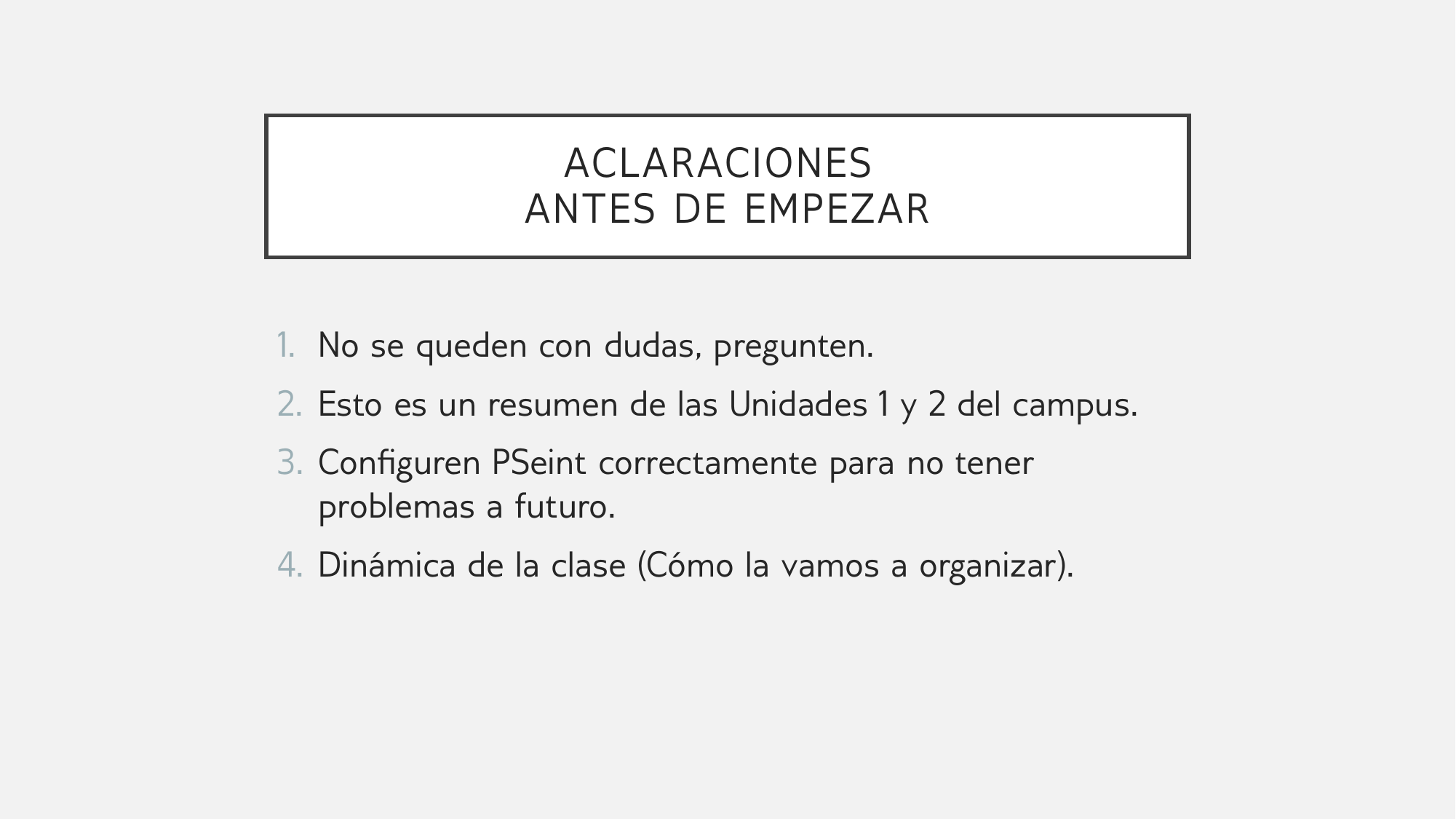

# Aclaraciones antes de empezar
No se queden con dudas, pregunten.
Esto es un resumen de las Unidades 1 y 2 del campus.
Configuren PSeint correctamente para no tener problemas a futuro.
Dinámica de la clase (Cómo la vamos a organizar).